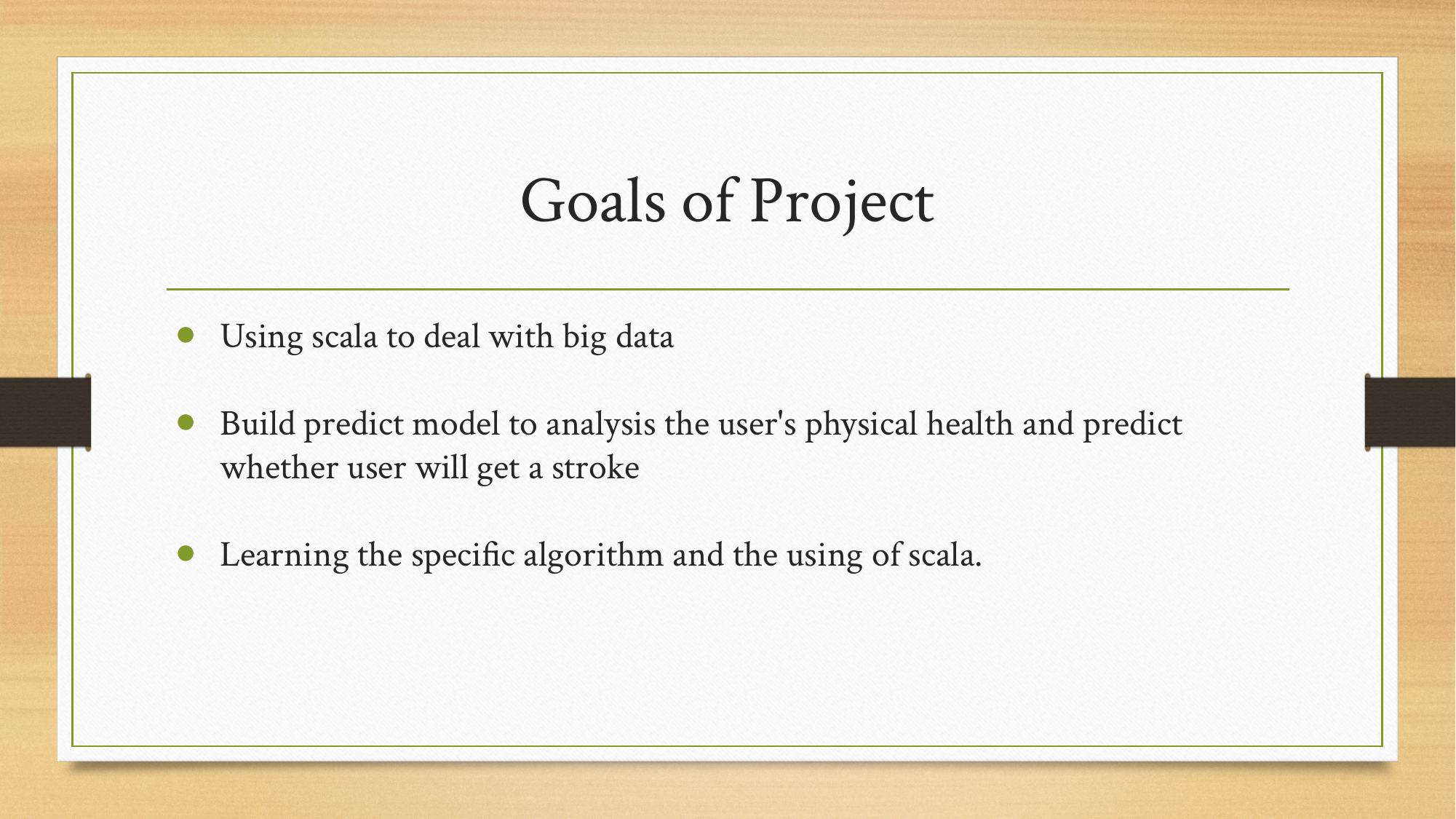

# Goals of Project
Using scala to deal with big data

Build predict model to analysis the user's physical health and predict whether user will get a stroke

Learning the specific algorithm and the using of scala.